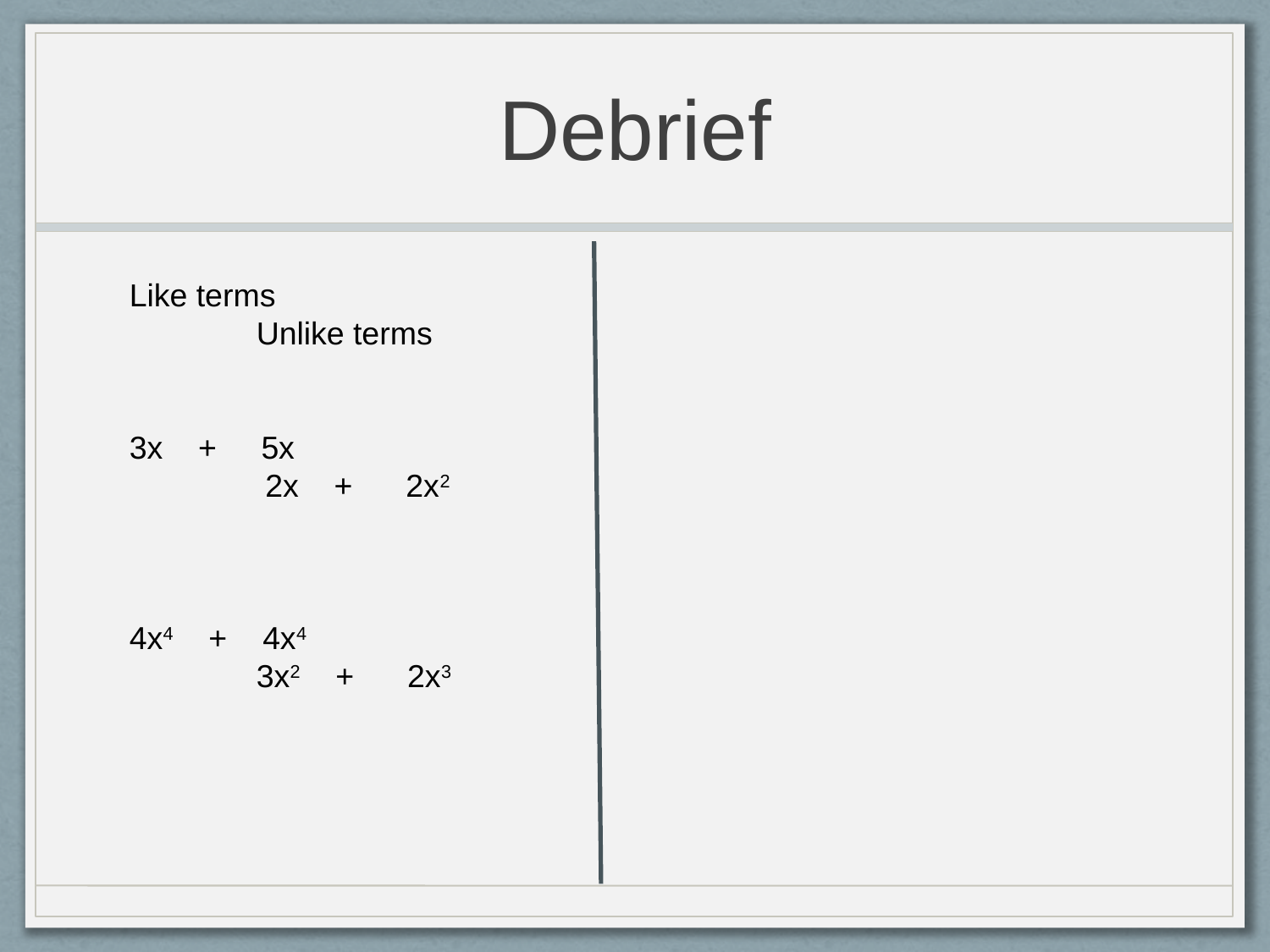

# Debrief
Like terms							Unlike terms

3x    +     5x							 2x    +      2x2

4x4    +    4x4							3x2    +      2x3